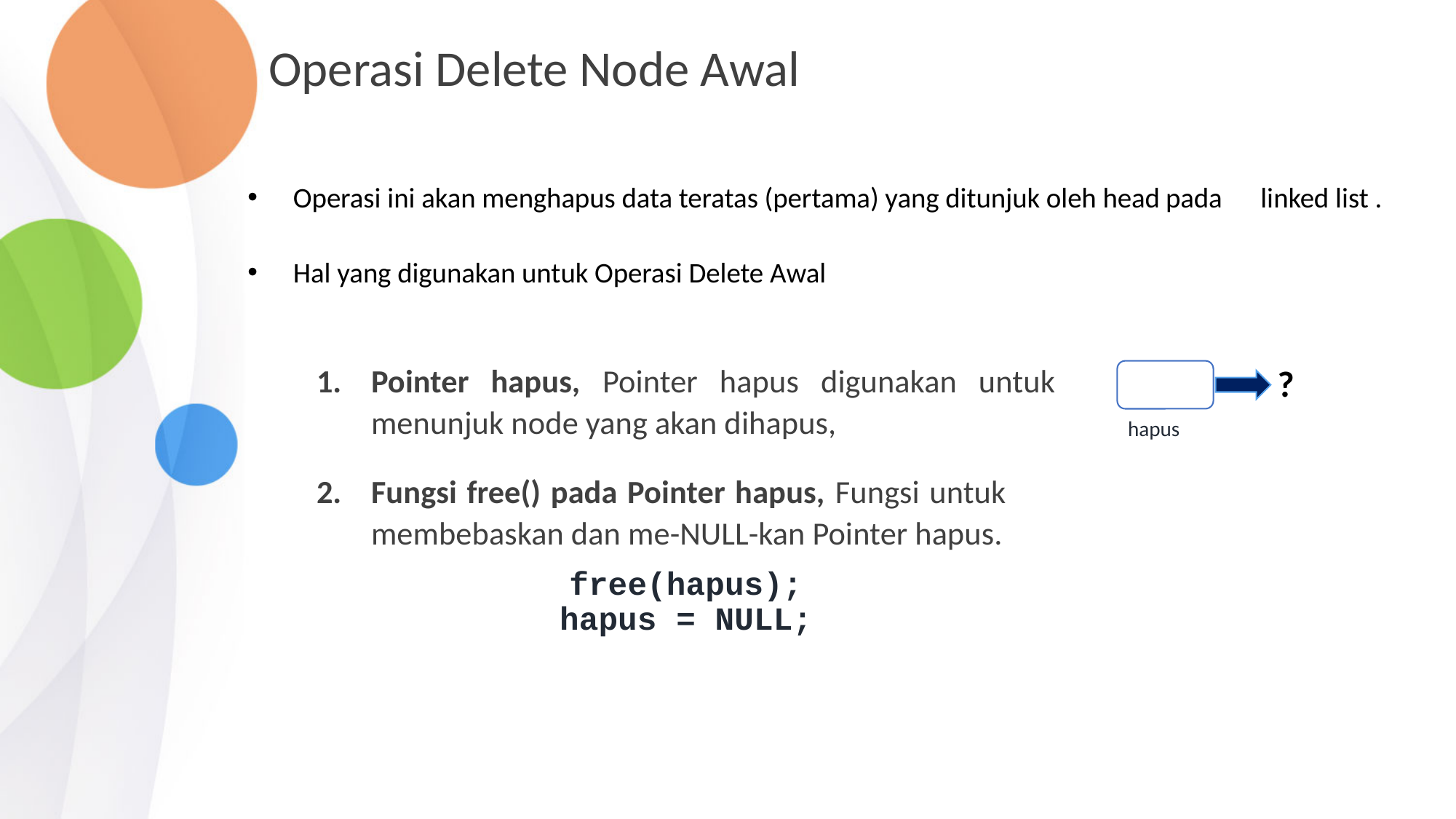

# Operasi Delete Node Awal
Operasi ini akan menghapus data teratas (pertama) yang ditunjuk oleh head pada      linked list .
Hal yang digunakan untuk Operasi Delete Awal

Pointer hapus, Pointer hapus digunakan untuk menunjuk node yang akan dihapus,
Fungsi free() pada Pointer hapus, Fungsi untuk      membebaskan dan me-NULL-kan Pointer hapus.
free(hapus);
hapus = NULL;
?

hapus